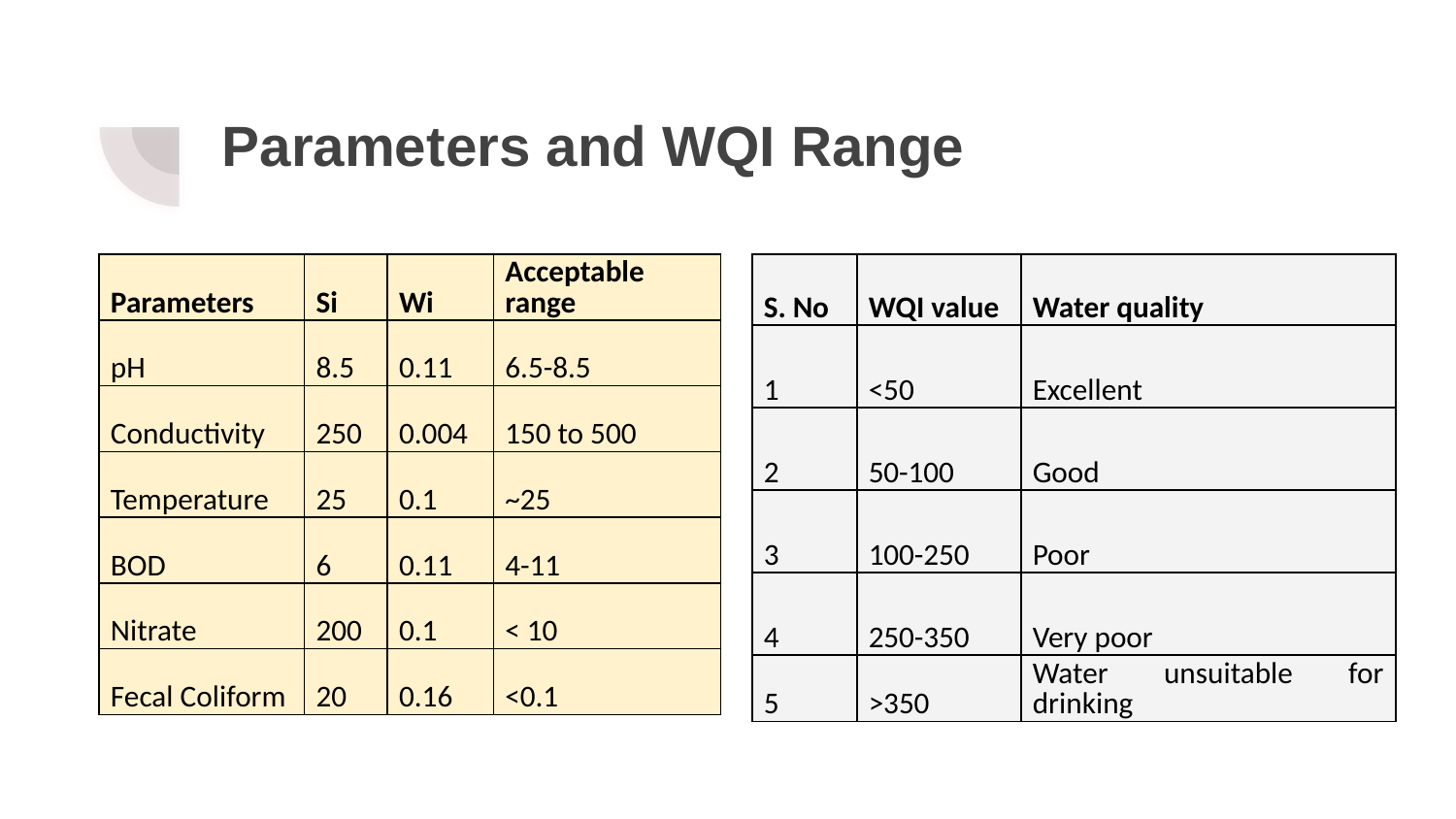

# Parameters and WQI Range
| Parameters | Si | Wi | Acceptable range |
| --- | --- | --- | --- |
| pH | 8.5 | 0.11 | 6.5-8.5 |
| Conductivity | 250 | 0.004 | 150 to 500 |
| Temperature | 25 | 0.1 | ~25 |
| BOD | 6 | 0.11 | 4-11 |
| Nitrate | 200 | 0.1 | < 10 |
| Fecal Coliform | 20 | 0.16 | <0.1 |
| S. No | WQI value | Water quality |
| --- | --- | --- |
| 1 | <50 | Excellent |
| 2 | 50-100 | Good |
| 3 | 100-250 | Poor |
| 4 | 250-350 | Very poor |
| 5 | >350 | Water unsuitable for drinking |